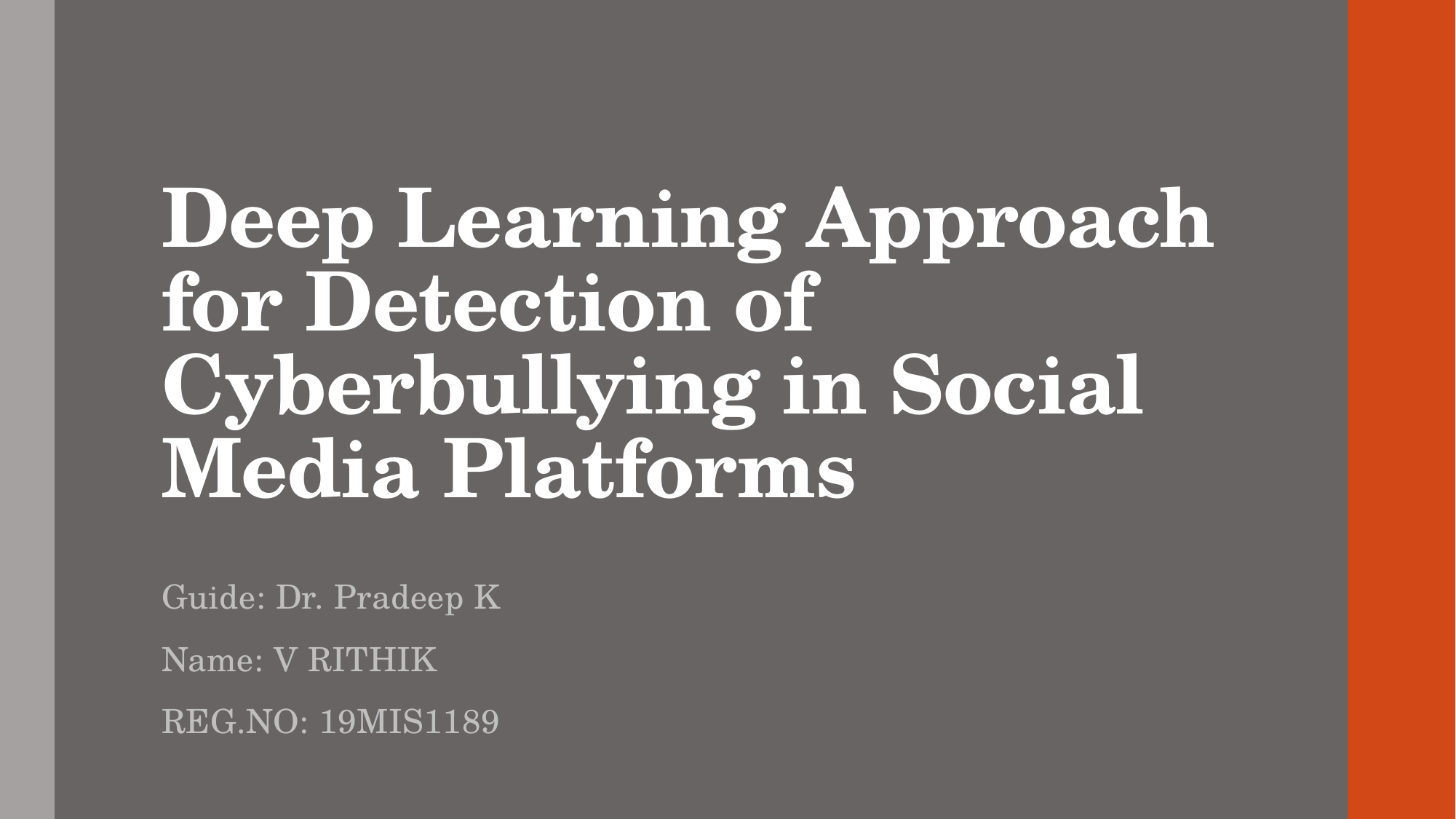

# Deep Learning Approach for Detection of Cyberbullying in Social Media Platforms
Guide: Dr. Pradeep K
Name: V RITHIK
REG.NO: 19MIS1189